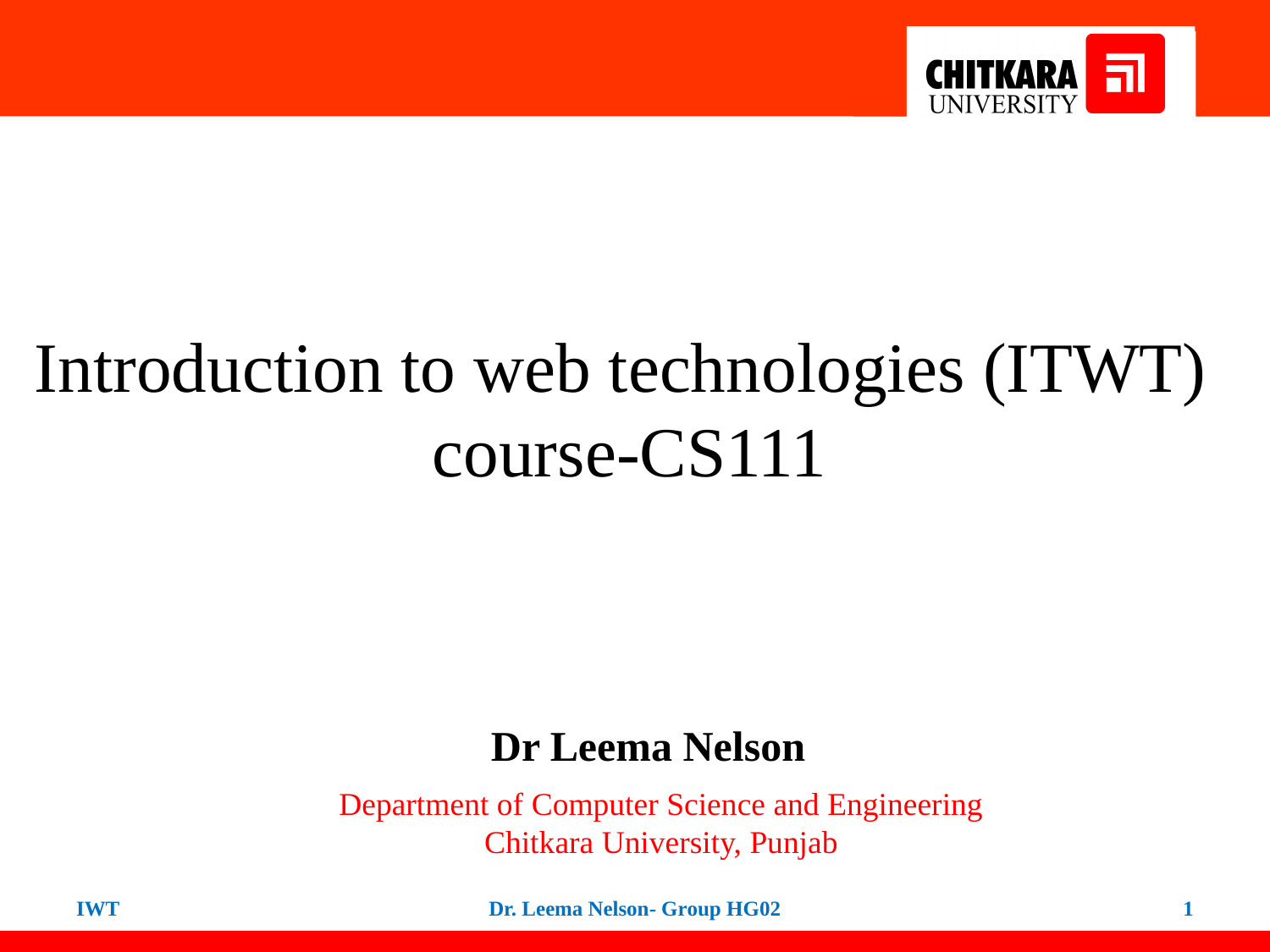

Introduction to web technologies (ITWT)
course-CS111
          Dr Leema Nelson
Department of Computer Science and Engineering
Chitkara University, Punjab
IWT
Dr. Leema Nelson- Group HG02
1